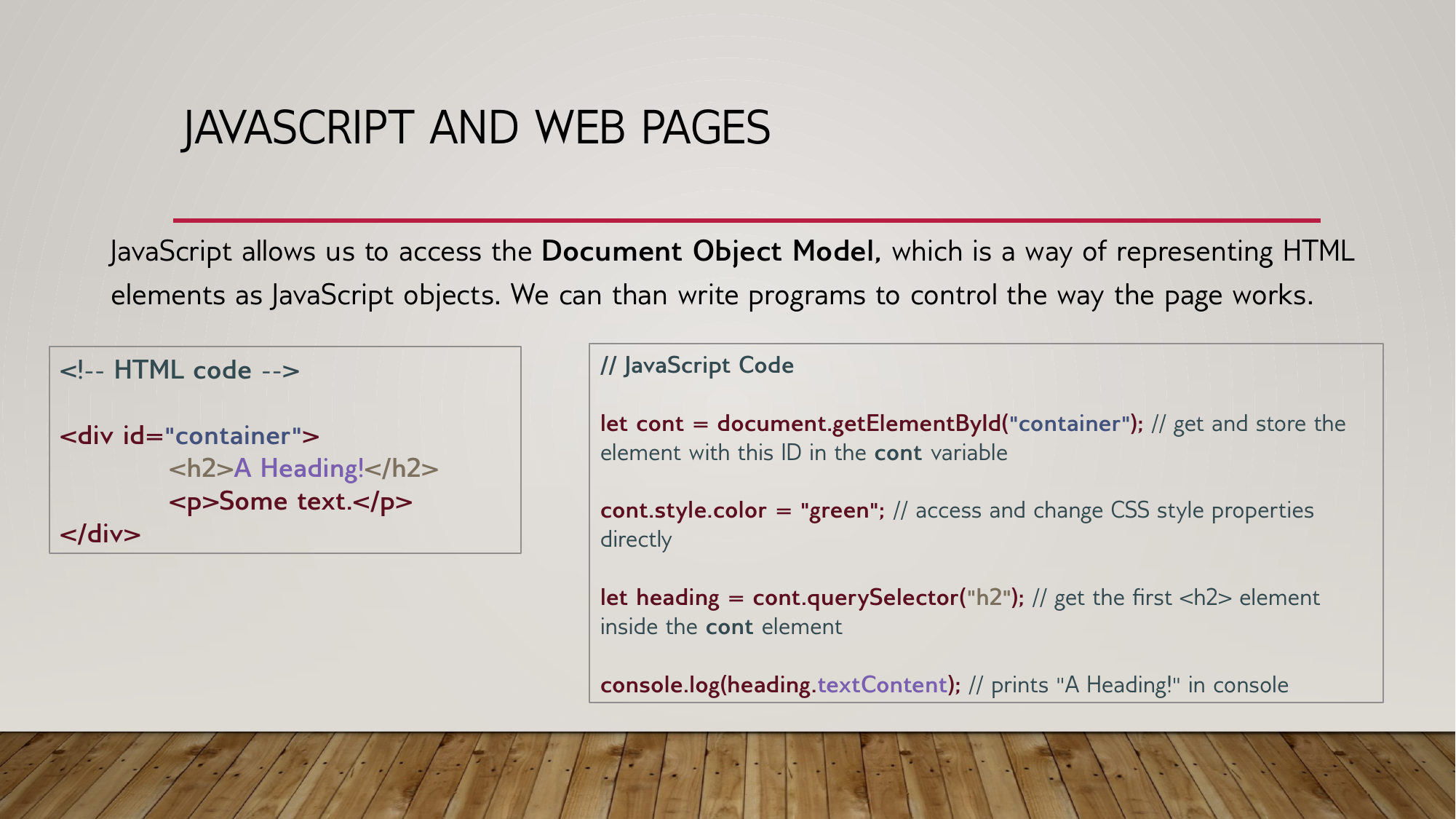

# JavaScript and Web Pages
JavaScript allows us to access the Document Object Model, which is a way of representing HTML elements as JavaScript objects. We can than write programs to control the way the page works.
// JavaScript Code

let cont = document.getElementById("container"); // get and store the element with this ID in the cont variable

cont.style.color = "green"; // access and change CSS style properties directly

let heading = cont.querySelector("h2"); // get the first <h2> element inside the cont element

console.log(heading.textContent); // prints "A Heading!" in console
<!-- HTML code -->

<div id="container">
	<h2>A Heading!</h2>
	<p>Some text.</p>
</div>